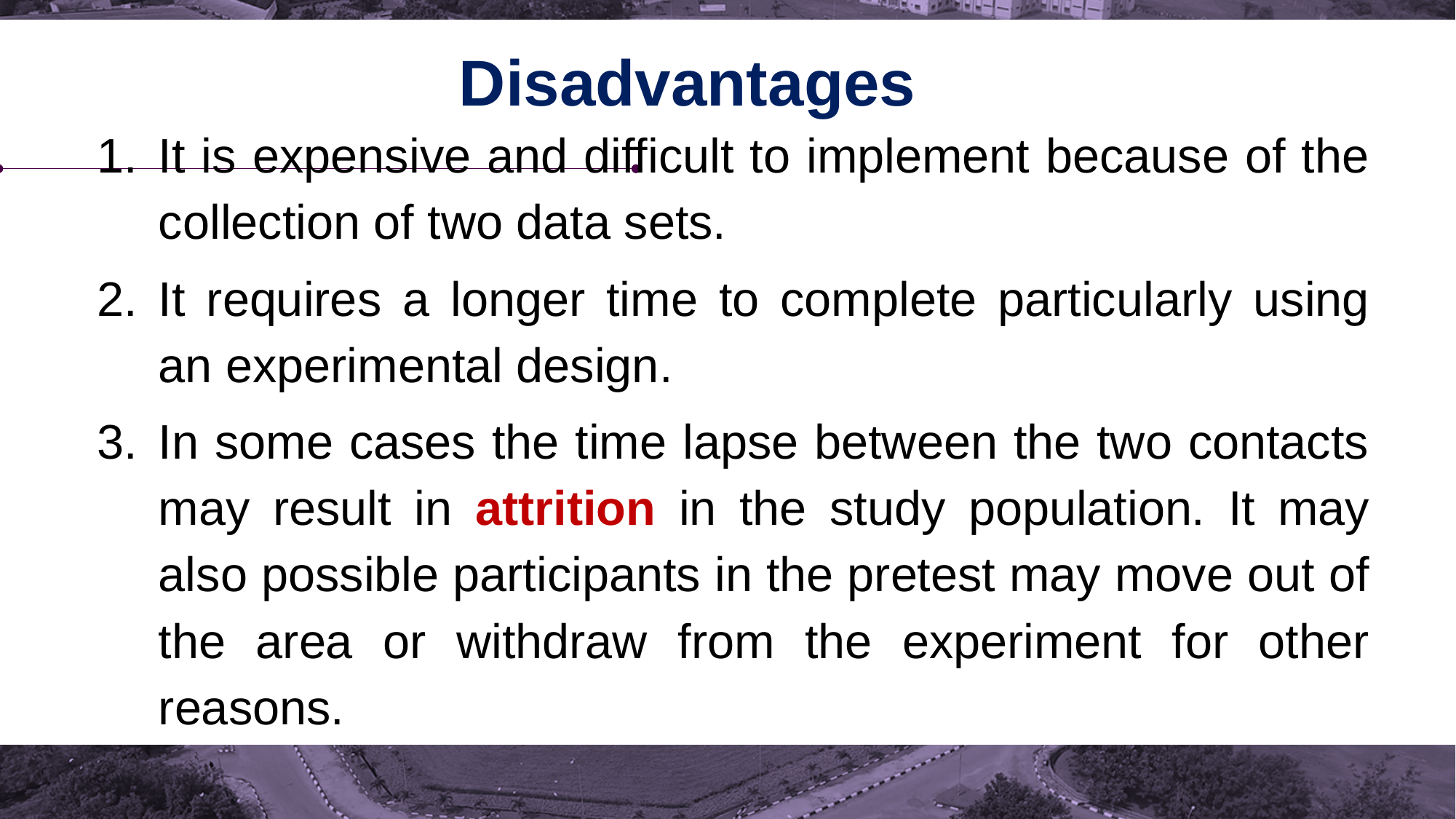

# Disadvantages
It is expensive and difficult to implement because of the collection of two data sets.
It requires a longer time to complete particularly using an experimental design.
In some cases the time lapse between the two contacts may result in attrition in the study population. It may also possible participants in the pretest may move out of the area or withdraw from the experiment for other reasons.